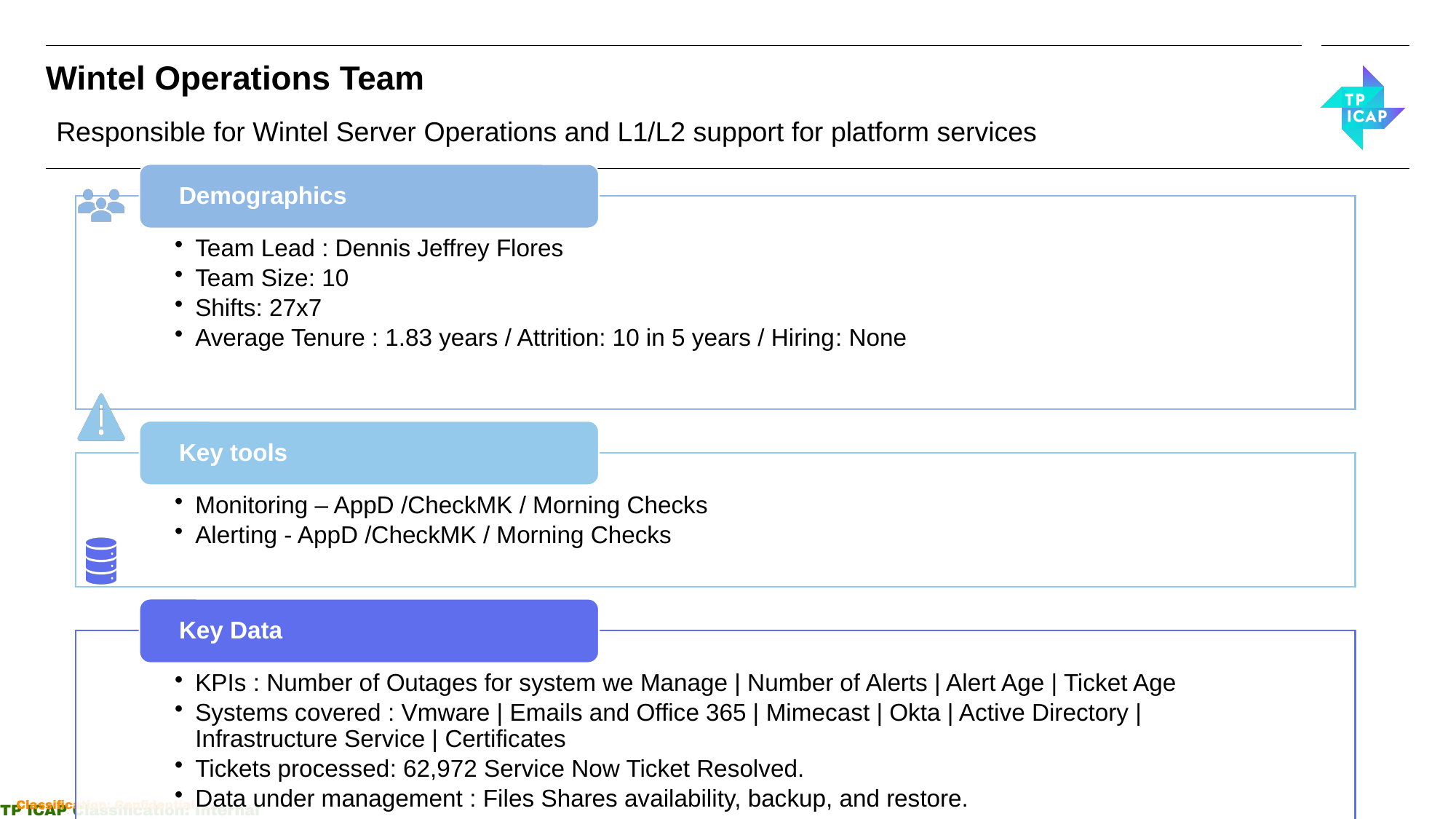

Wintel Operations Team
Responsible for Wintel Server Operations and L1/L2 support for platform services
Team Lead​ : Dennis Jeffrey Flores
Team Size​: 10
Shifts​: 27x7
Average Tenure : 1.83 years / Attrition: 10 in 5 years / Hiring​: None
Demographics​
Monitoring – AppD /CheckMK / Morning Checks
Alerting​ - AppD /CheckMK / Morning Checks
Key tools​
KPIs​ : Number of Outages for system we Manage | Number of Alerts | Alert Age | Ticket Age
Systems covered​ : Vmware | Emails and Office 365 | Mimecast | Okta | Active Directory | Infrastructure Service | Certificates
Tickets processed​: 62,972 Service Now Ticket Resolved.
Data under management​ : Files Shares availability, backup, and restore.
Key Data​